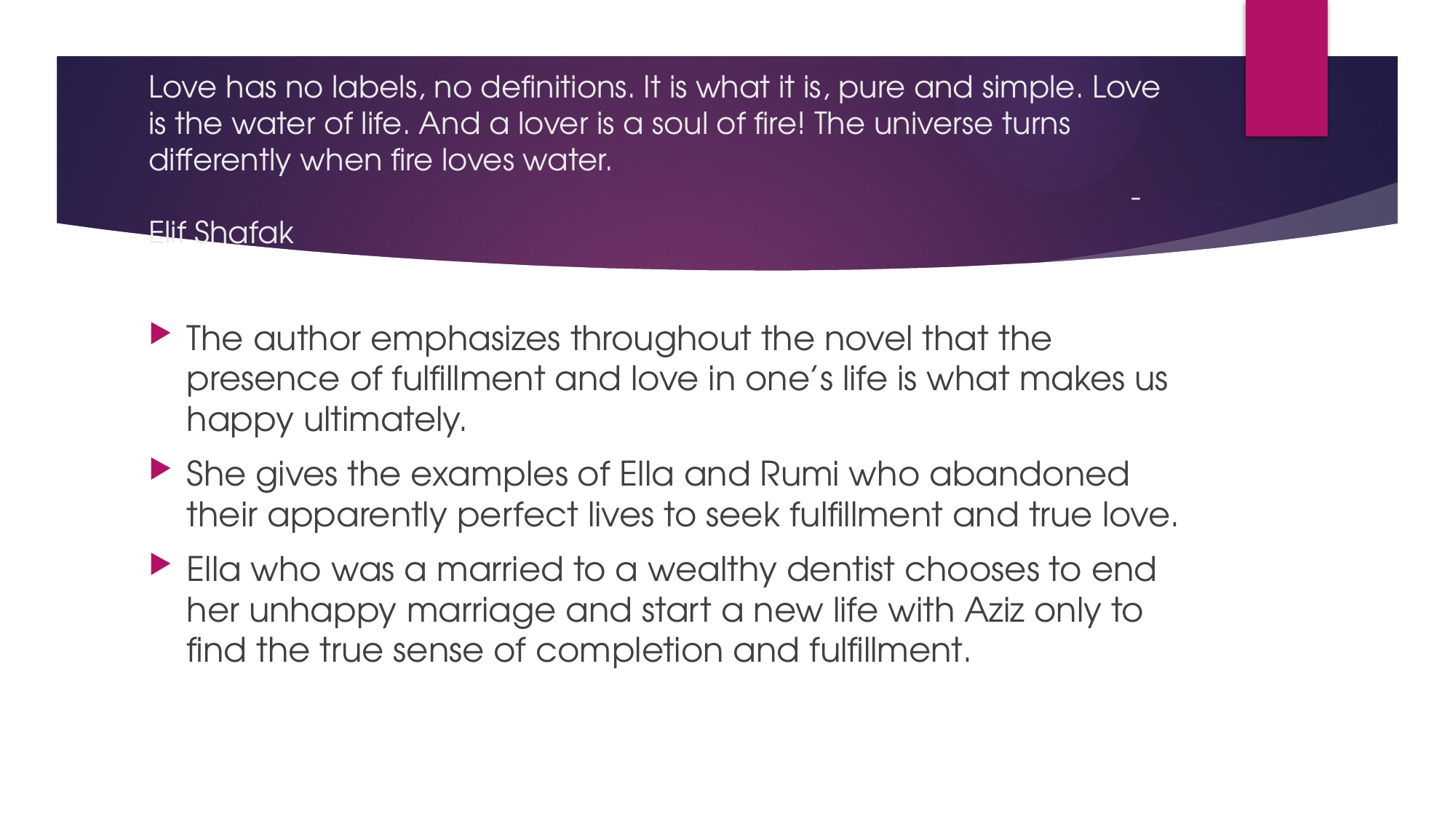

# Love has no labels, no definitions. It is what it is, pure and simple. Love is the water of life. And a lover is a soul of fire! The universe turns differently when fire loves water. -Elif Shafak
The author emphasizes throughout the novel that the presence of fulfillment and love in one’s life is what makes us happy ultimately.
She gives the examples of Ella and Rumi who abandoned their apparently perfect lives to seek fulfillment and true love.
Ella who was a married to a wealthy dentist chooses to end her unhappy marriage and start a new life with Aziz only to find the true sense of completion and fulfillment.